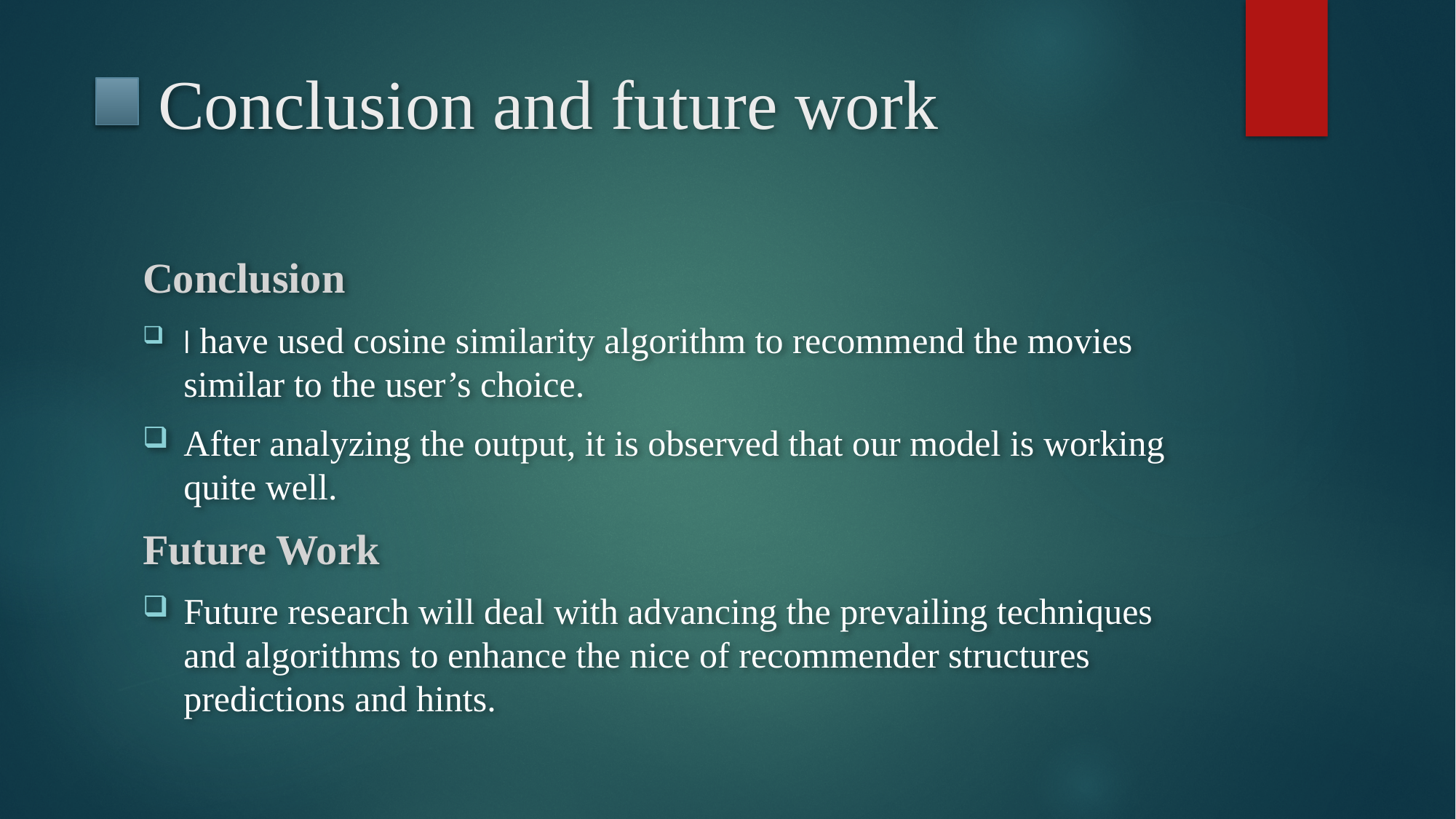

# Conclusion and future work

Conclusion
I have used cosine similarity algorithm to recommend the movies similar to the user’s choice.
After analyzing the output, it is observed that our model is working quite well.
Future Work
Future research will deal with advancing the prevailing techniques and algorithms to enhance the nice of recommender structures predictions and hints.